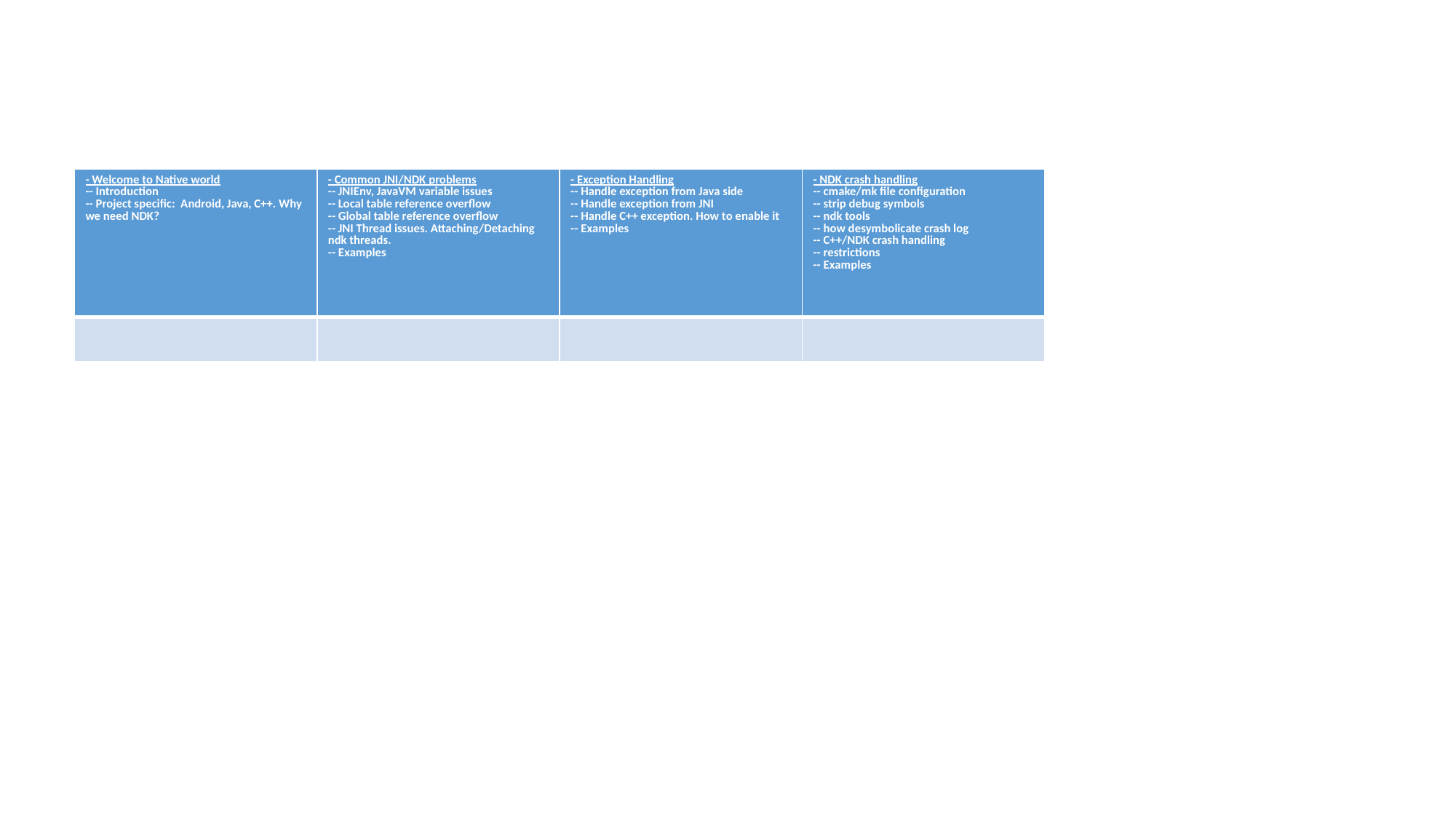

#
| - Welcome to Native world -- Introduction -- Project specific:  Android, Java, C++. Why we need NDK? | - Common JNI/NDK problems -- JNIEnv, JavaVM variable issues -- Local table reference overflow -- Global table reference overflow -- JNI Thread issues. Attaching/Detaching ndk threads. -- Examples | - Exception Handling -- Handle exception from Java side -- Handle exception from JNI -- Handle C++ exception. How to enable it -- Examples | - NDK crash handling -- cmake/mk file configuration -- strip debug symbols -- ndk tools -- how desymbolicate crash log -- C++/NDK crash handling -- restrictions -- Examples |
| --- | --- | --- | --- |
|  |  |  |  |